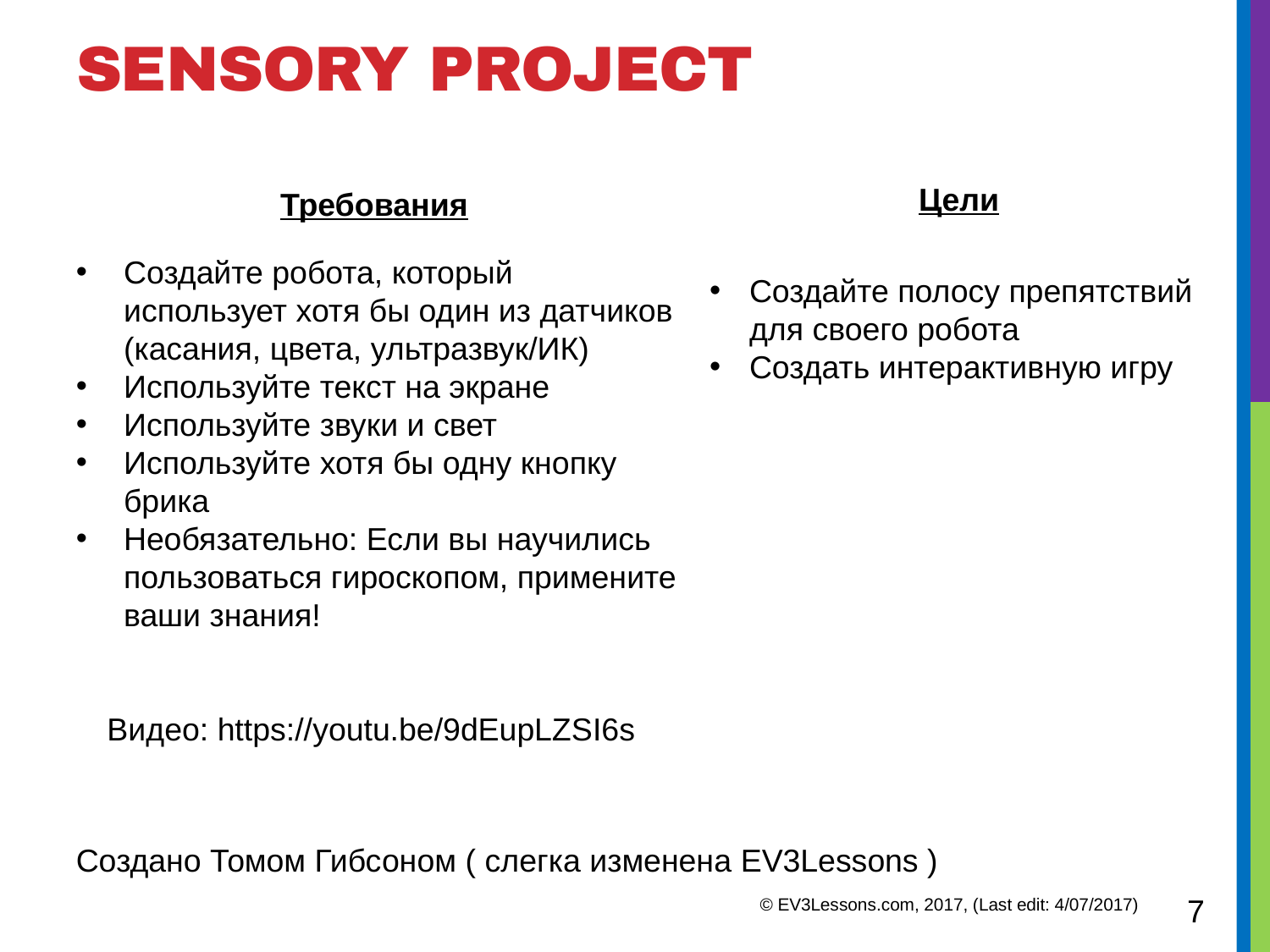

# SENSORY PROJECT
Цели
Требования
Создайте робота, который использует хотя бы один из датчиков (касания, цвета, ультразвук/ИК)
Используйте текст на экране
Используйте звуки и свет
Используйте хотя бы одну кнопку брика
Необязательно: Если вы научились пользоваться гироскопом, примените ваши знания!
Создайте полосу препятствий для своего робота
Создать интерактивную игру
Видео: https://youtu.be/9dEupLZSI6s
Создано Томом Гибсоном ( слегка изменена EV3Lessons )
7
© EV3Lessons.com, 2017, (Last edit: 4/07/2017)